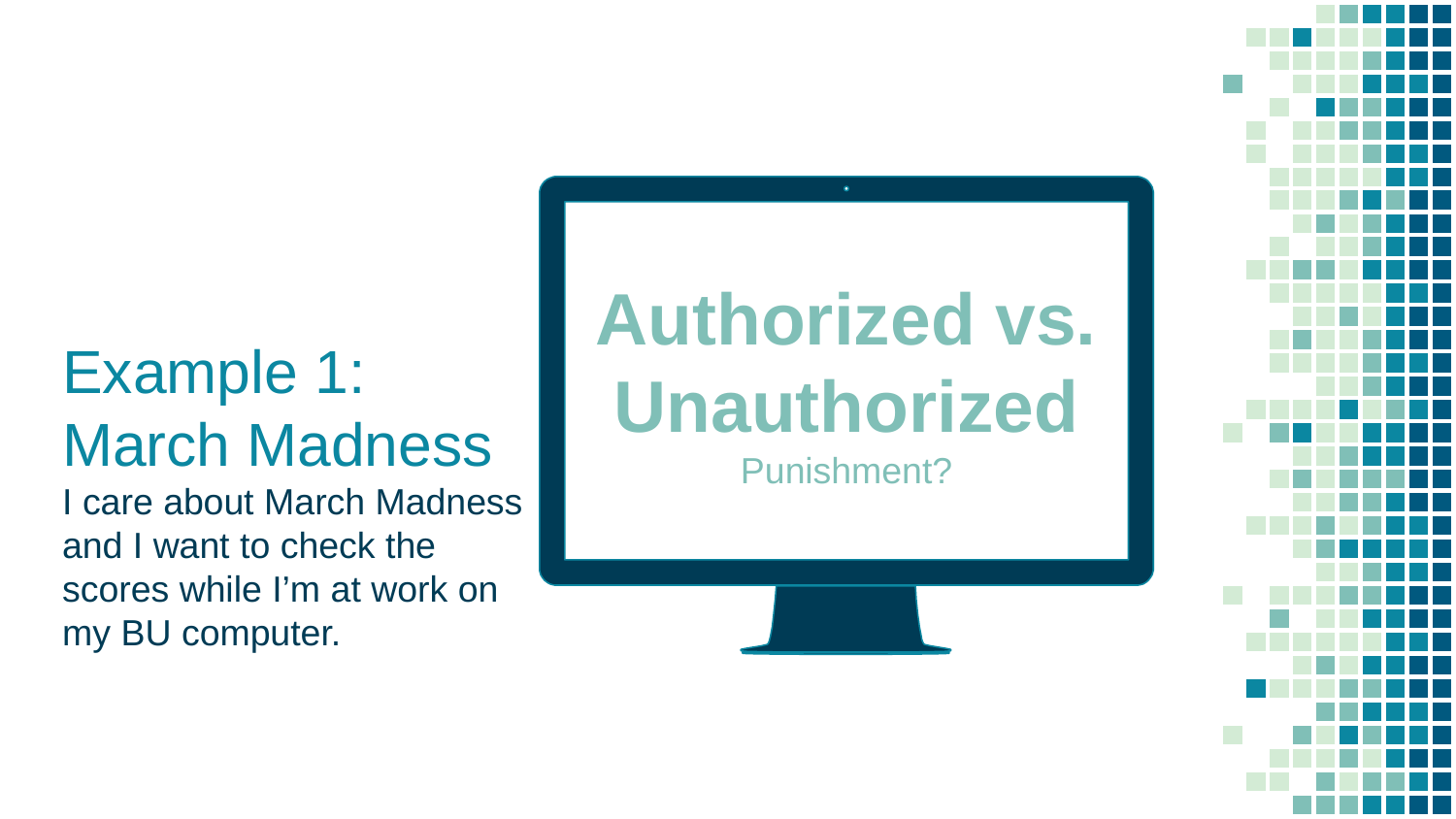

Example 1: March Madness
I care about March Madness and I want to check the scores while I’m at work on my BU computer.

Authorized vs. Unauthorized
Punishment?